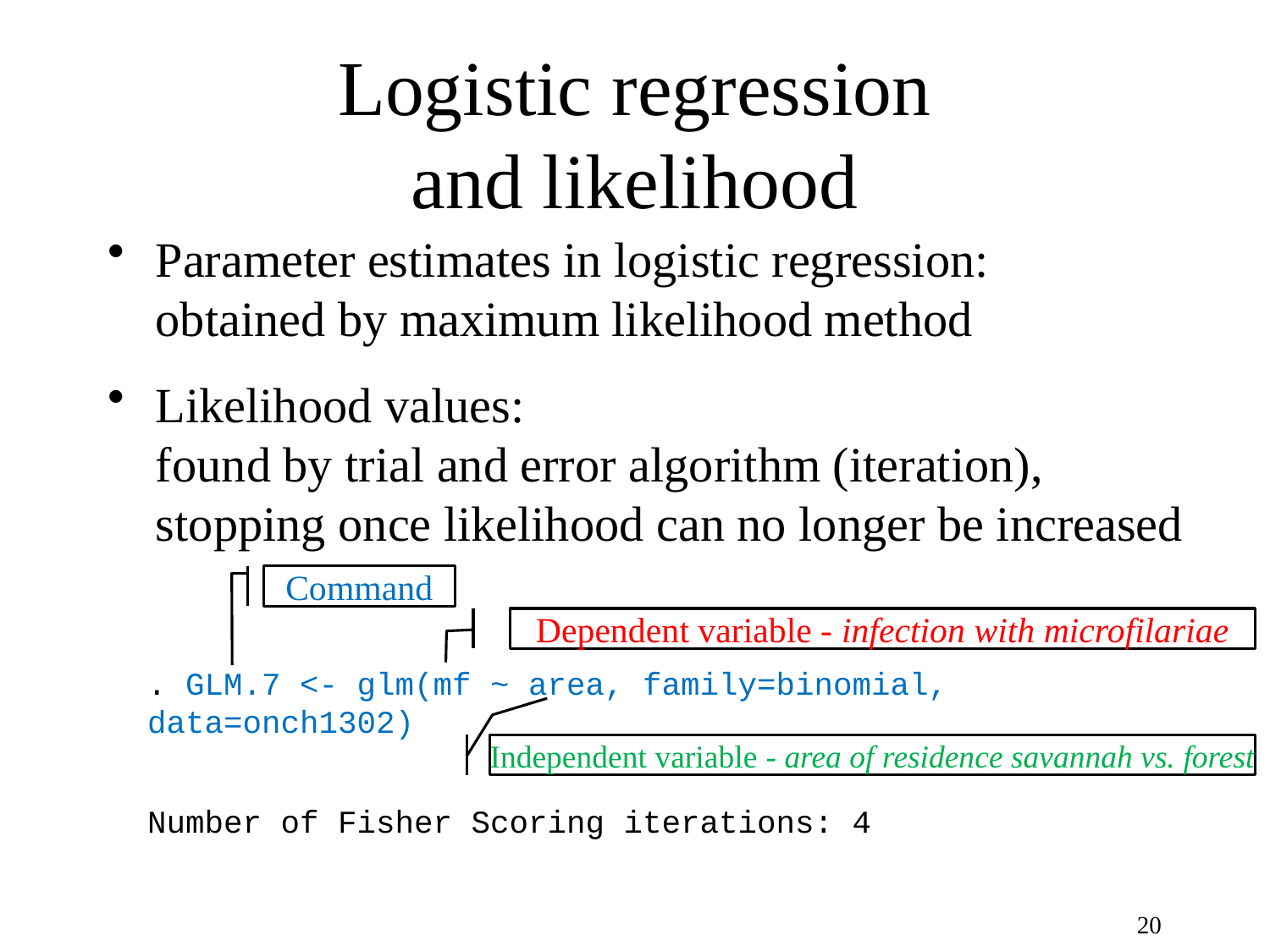

# Logistic regression and likelihood
Parameter estimates in logistic regression:
obtained by maximum likelihood method
Likelihood values:
found by trial and error algorithm (iteration), stopping once likelihood can no longer be increased
Command
Dependent variable - infection with microfilariae
. GLM.7 <- glm(mf ~ area, family=binomial, data=onch1302)
Independent variable - area of residence savannah vs. forest
Number of Fisher Scoring iterations: 4

20